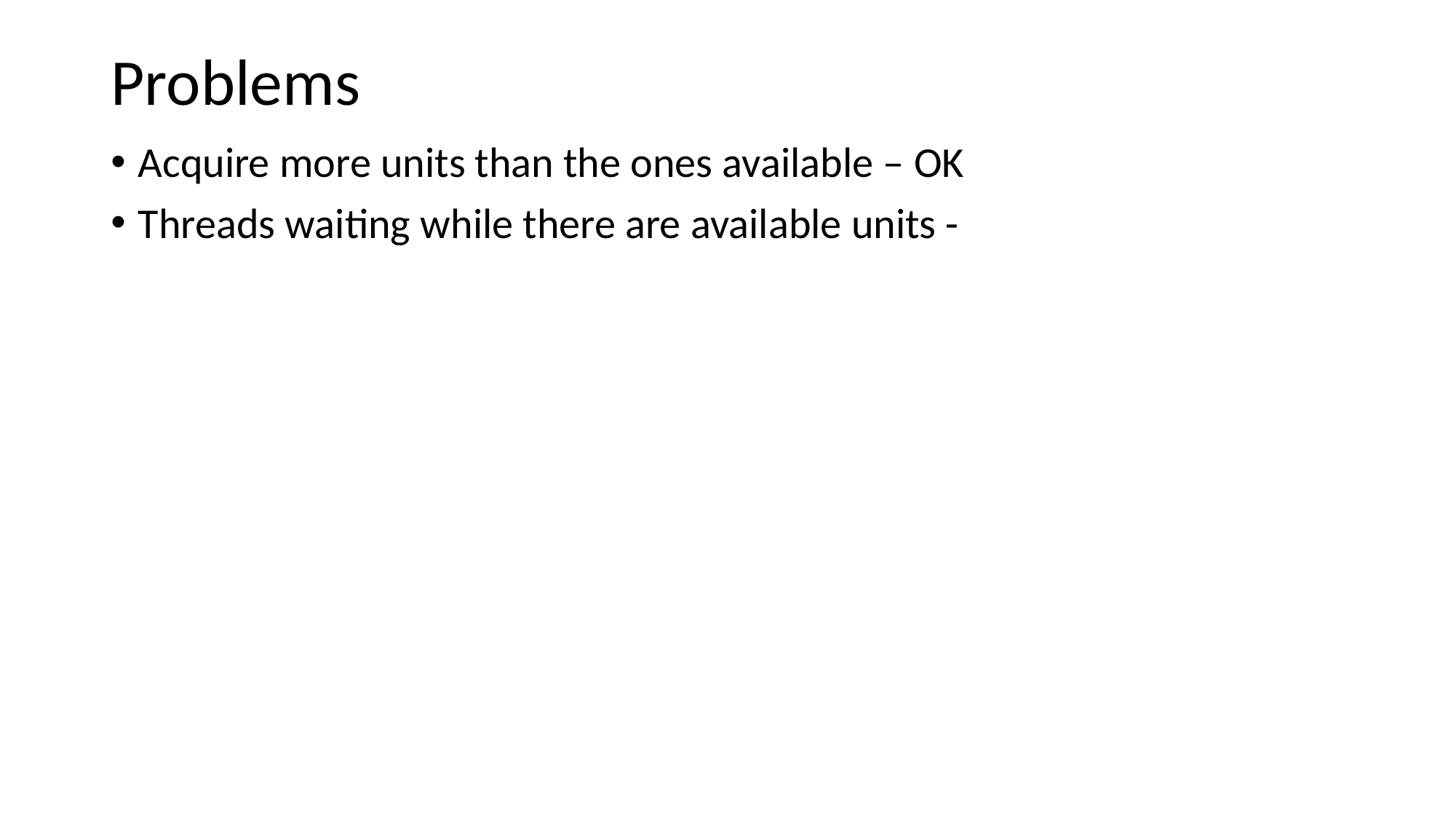

# Problems
Acquire more units than the ones available – OK
Threads waiting while there are available units -